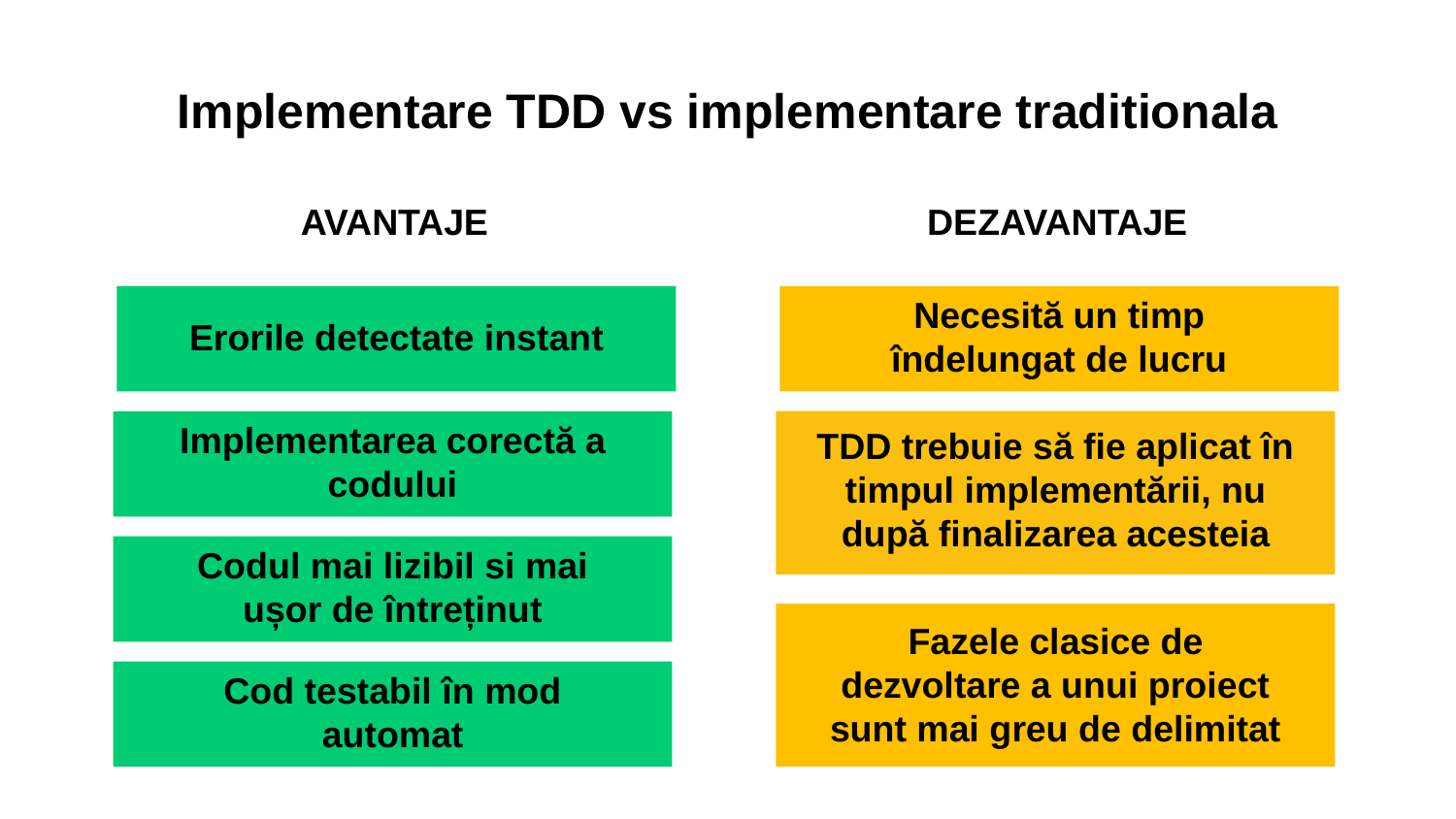

# Implementare TDD vs implementare traditionala
AVANTAJE
DEZAVANTAJE

Erorile detectate instant

Necesită un timp îndelungat de lucru

Implementarea corectă a codului

TDD trebuie să fie aplicat în timpul implementării, nu după finalizarea acesteia

Codul mai lizibil si mai ușor de întreținut

Fazele clasice de dezvoltare a unui proiect sunt mai greu de delimitat

Cod testabil în mod automat